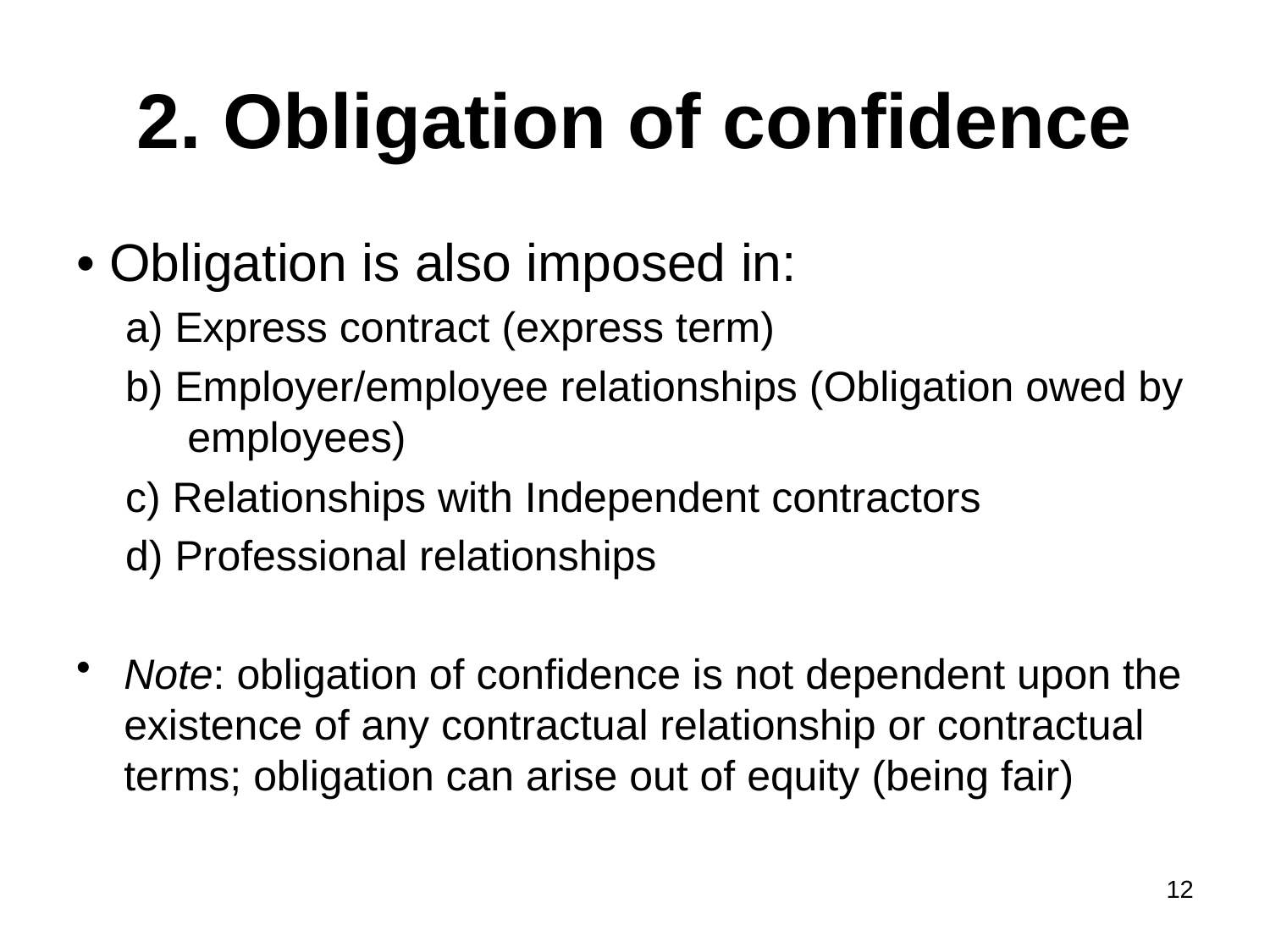

# 2. Obligation of confidence
• Obligation is also imposed in:
a) Express contract (express term)
b) Employer/employee relationships (Obligation owed by employees)
c) Relationships with Independent contractors
d) Professional relationships

Note: obligation of confidence is not dependent upon the existence of any contractual relationship or contractual terms; obligation can arise out of equity (being fair)

12